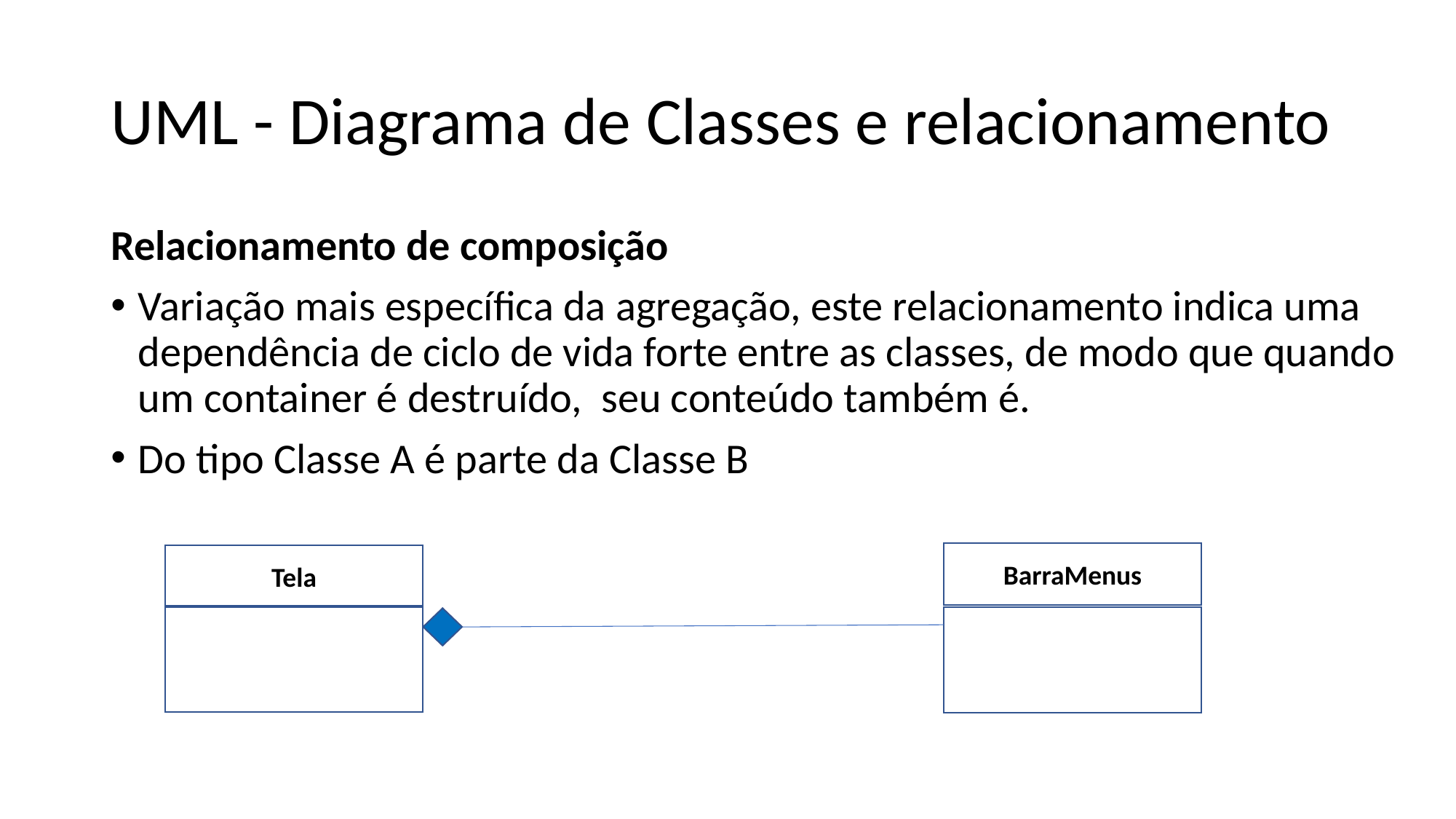

# UML - Diagrama de Classes e relacionamento
Relacionamento de composição
Variação mais específica da agregação, este relacionamento indica uma dependência de ciclo de vida forte entre as classes, de modo que quando um container é destruído,  seu conteúdo também é.
Do tipo Classe A é parte da Classe B
BarraMenus
Tela